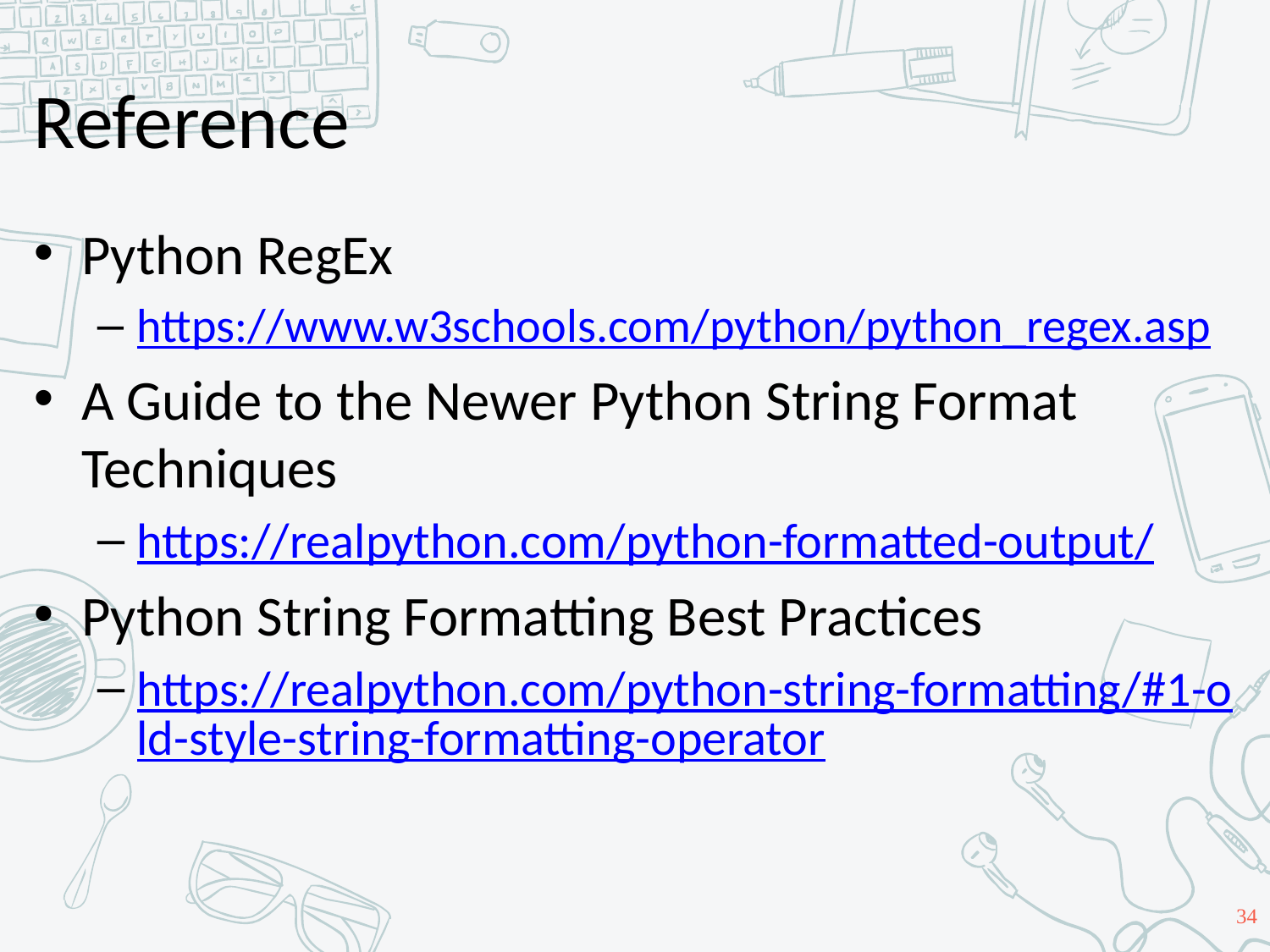

# Reference
Python RegEx
https://www.w3schools.com/python/python_regex.asp
A Guide to the Newer Python String Format Techniques
https://realpython.com/python-formatted-output/
Python String Formatting Best Practices
https://realpython.com/python-string-formatting/#1-old-style-string-formatting-operator

34